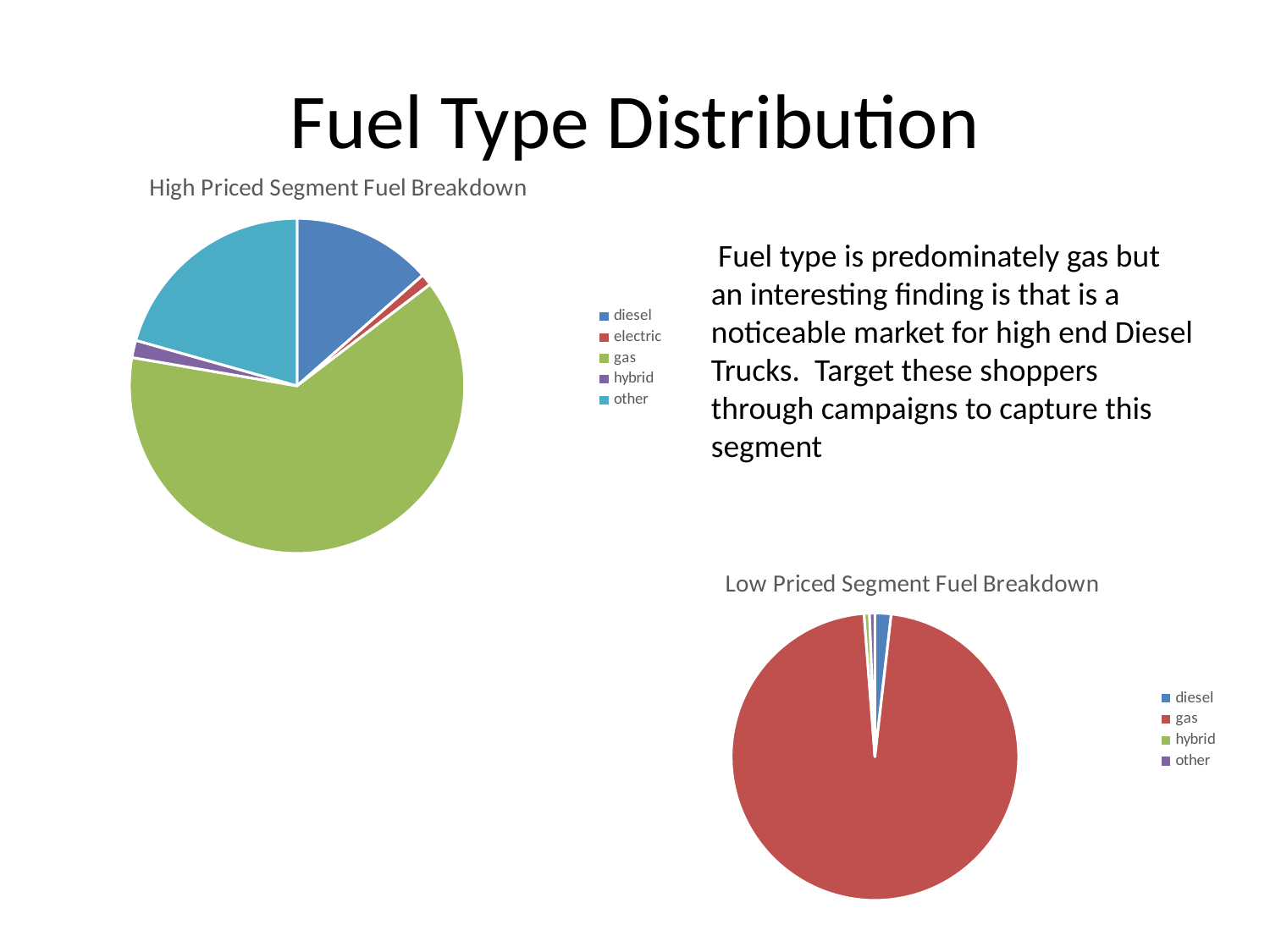

# Fuel Type Distribution

### Chart: High Priced Segment Fuel Breakdown

| Category | High | Low |
|---|---|---|
| diesel | 97.0 | 3.0 |
| electric | 8.0 | None |
| gas | 453.0 | 160.0 |
| hybrid | 12.0 | 1.0 |
| other | 148.0 | 1.0 |
 Fuel type is predominately gas but an interesting finding is that is a noticeable market for high end Diesel Trucks.  Target these shoppers through campaigns to capture this segment

### Chart: Low Priced Segment Fuel Breakdown

| Category | Low |
|---|---|
| diesel | 3.0 |
| gas | 160.0 |
| hybrid | 1.0 |
| other | 1.0 |